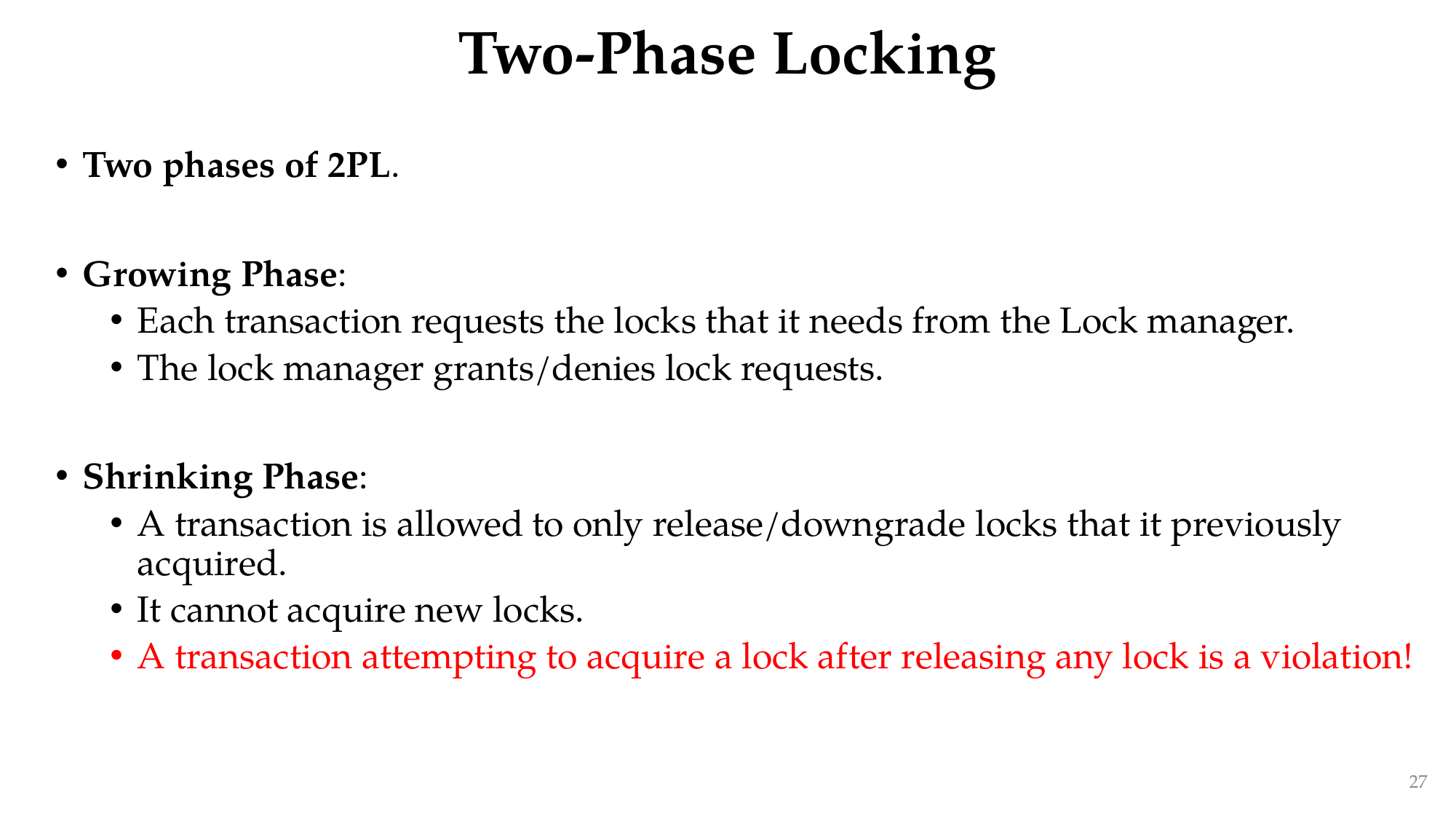

# Two-Phase Locking
Two phases of 2PL.

Growing Phase:
Each transaction requests the locks that it needs from the Lock manager.
The lock manager grants/denies lock requests.

Shrinking Phase:
A transaction is allowed to only release/downgrade locks that it previously acquired.
It cannot acquire new locks.
A transaction attempting to acquire a lock after releasing any lock is a violation!
27